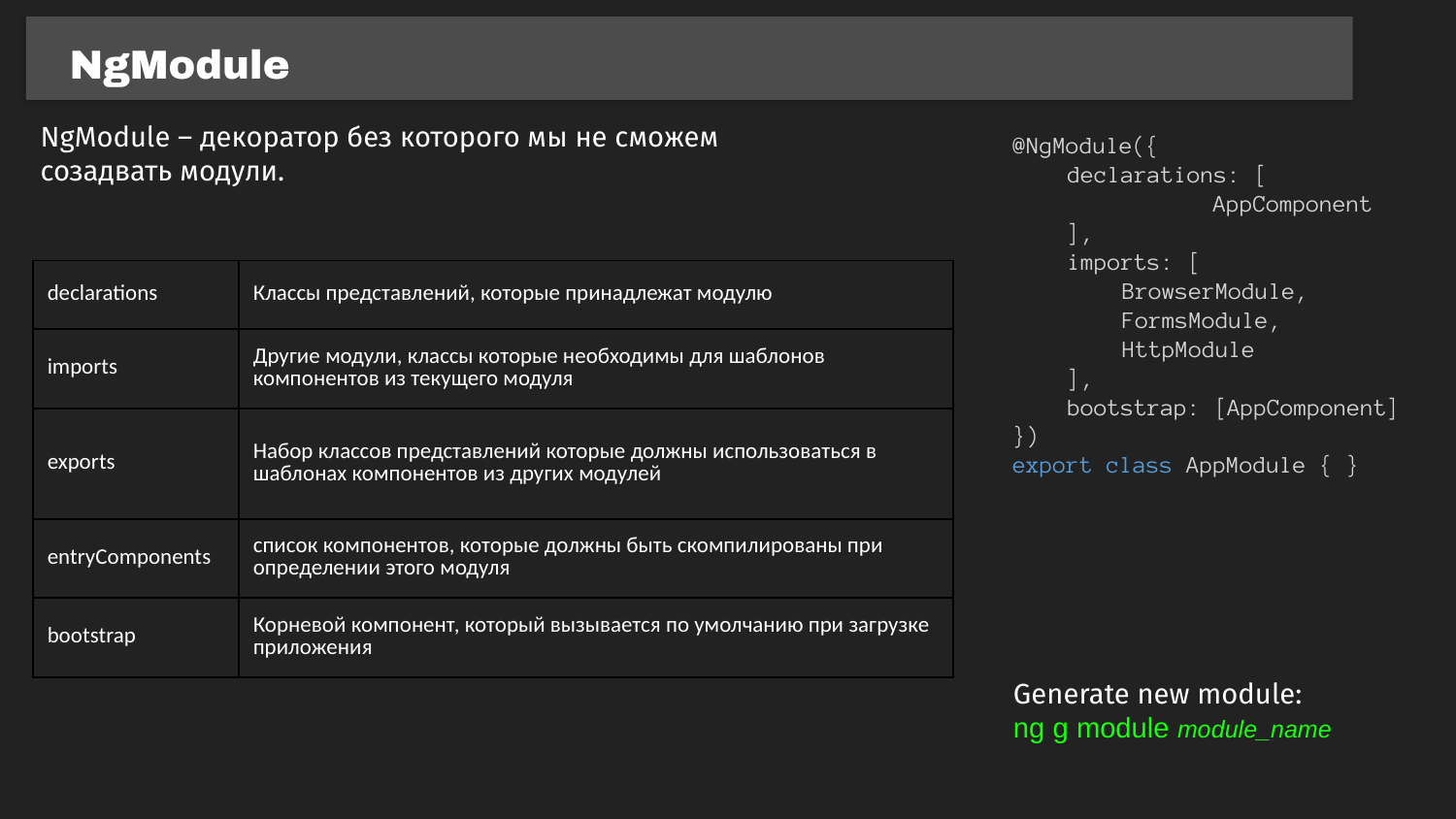

NgModule
NgModule – декоратор без которого мы не сможем созадвать модули.
@NgModule({
declarations: [
	AppComponent
],
imports: [
BrowserModule,
FormsModule,
HttpModule
],
bootstrap: [AppComponent]
})
export class AppModule { }
| declarations | Классы представлений, которые принадлежат модулю |
| --- | --- |
| imports | Другие модули, классы которые необходимы для шаблонов компонентов из текущего модуля |
| exports | Набор классов представлений которые должны использоваться в шаблонах компонентов из других модулей |
| entryComponents | список компонентов, которые должны быть скомпилированы при определении этого модуля |
| bootstrap | Корневой компонент, который вызывается по умолчанию при загрузке приложения |
Generate new module:
ng g module module_name